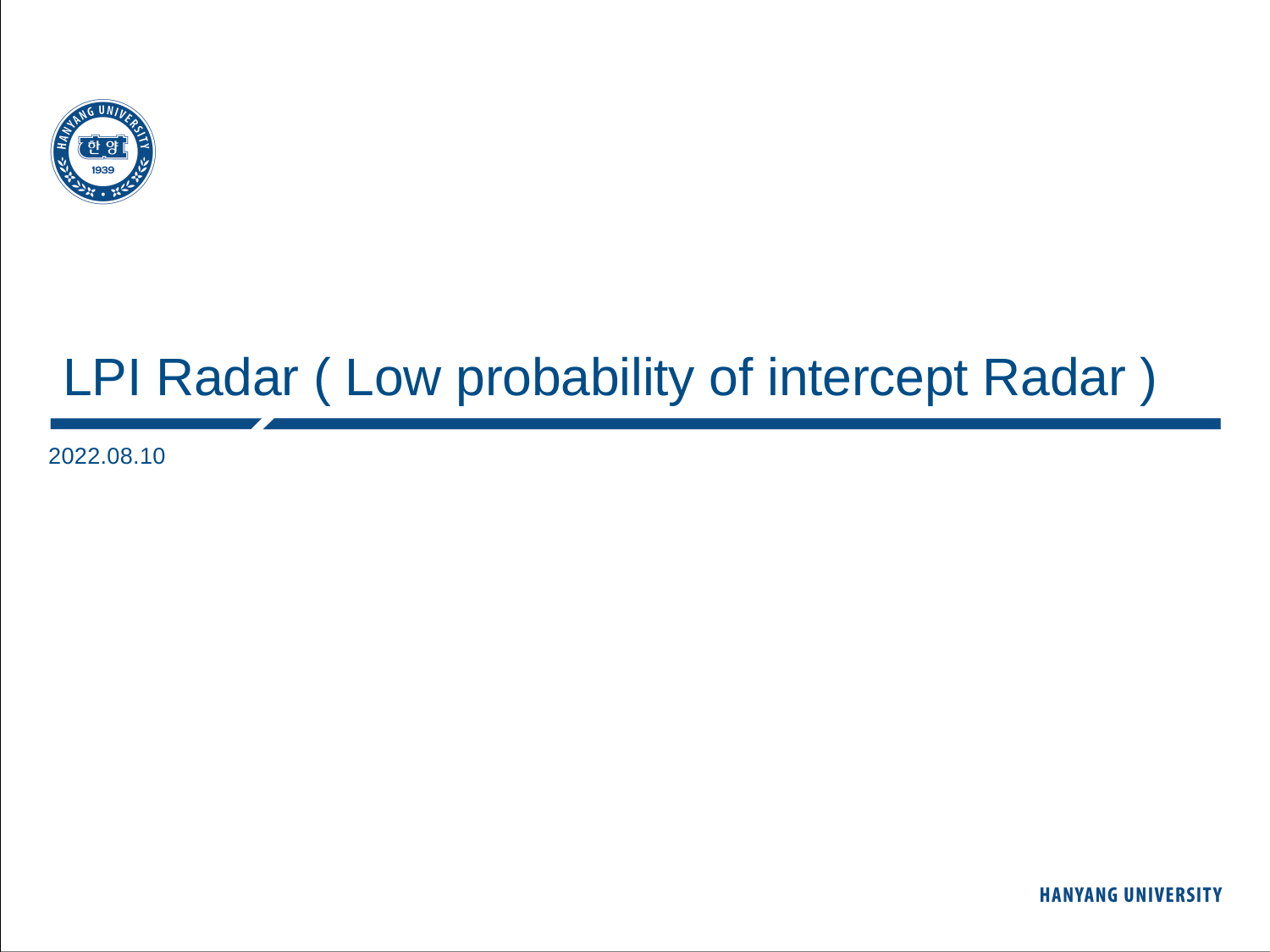

LPI Radar ( Low probability of intercept Radar )
2022.08.10